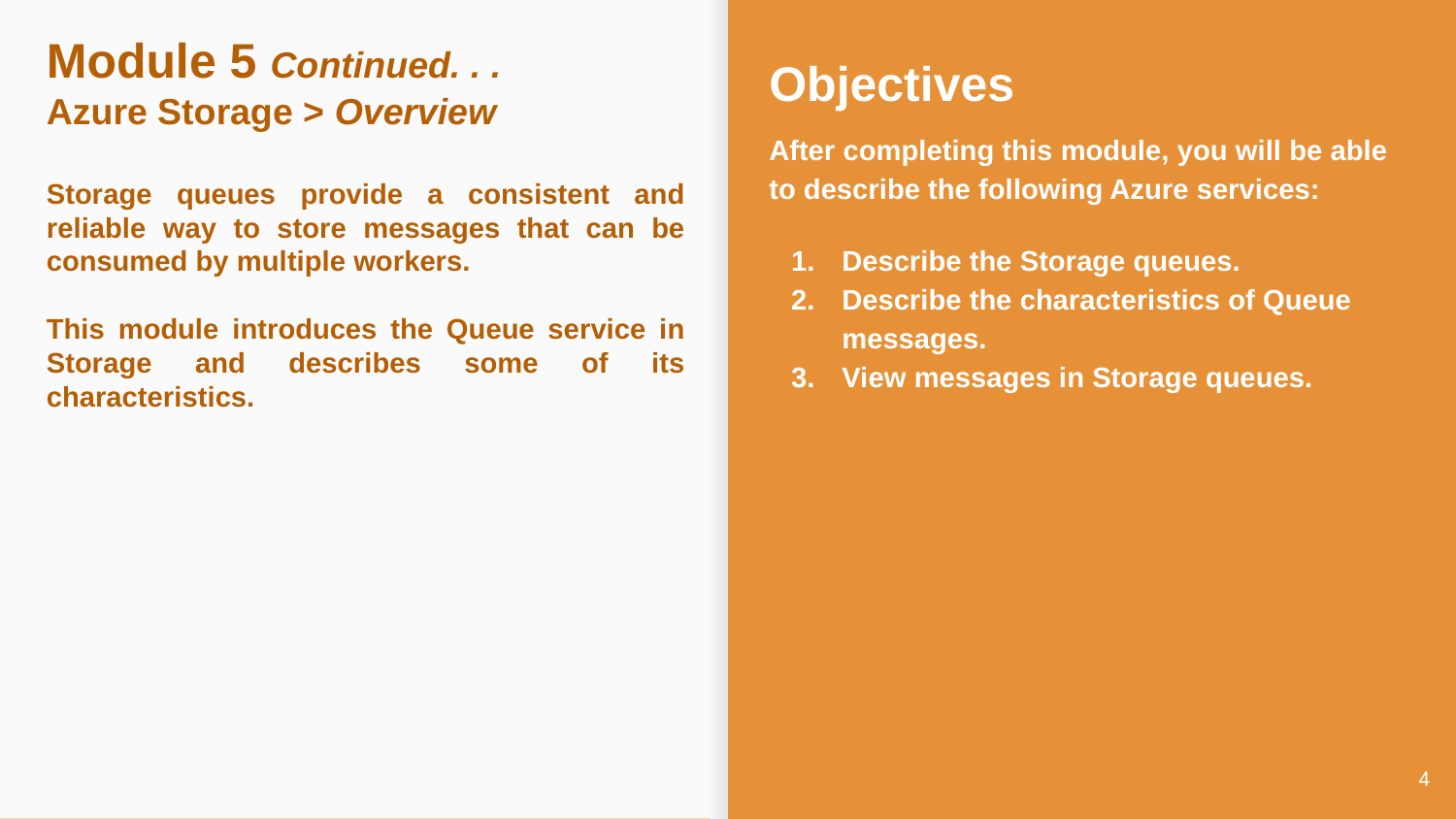

# Module 5 Continued. . .
Azure Storage > Overview

Storage queues provide a consistent and reliable way to store messages that can be consumed by multiple workers.

This module introduces the Queue service in Storage and describes some of its characteristics.

Objectives
After completing this module, you will be able to describe the following Azure services:
Describe the Storage queues.
Describe the characteristics of Queue messages.
View messages in Storage queues.

4